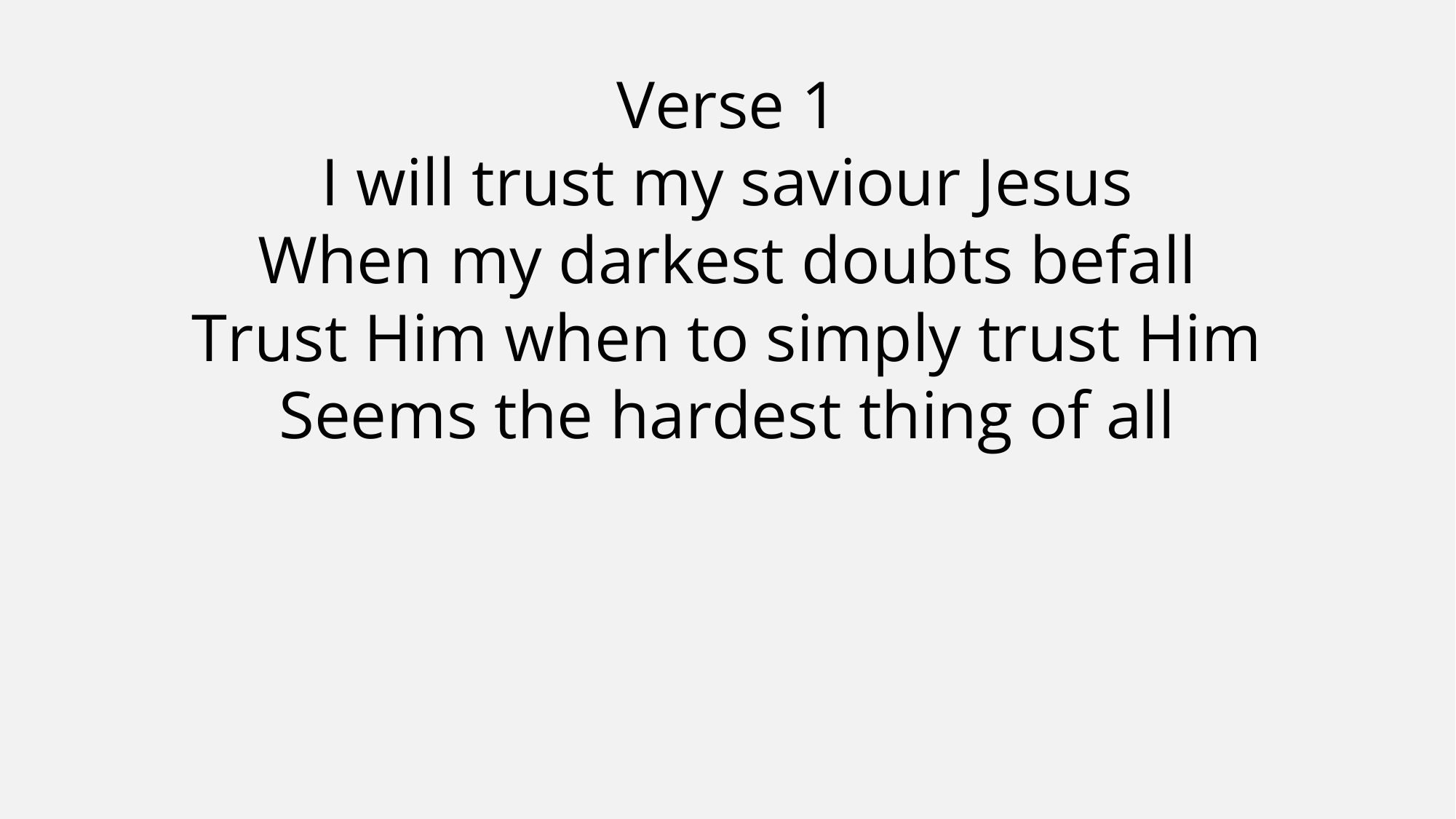

Verse 1
I will trust my saviour Jesus
When my darkest doubts befall
Trust Him when to simply trust Him
Seems the hardest thing of all